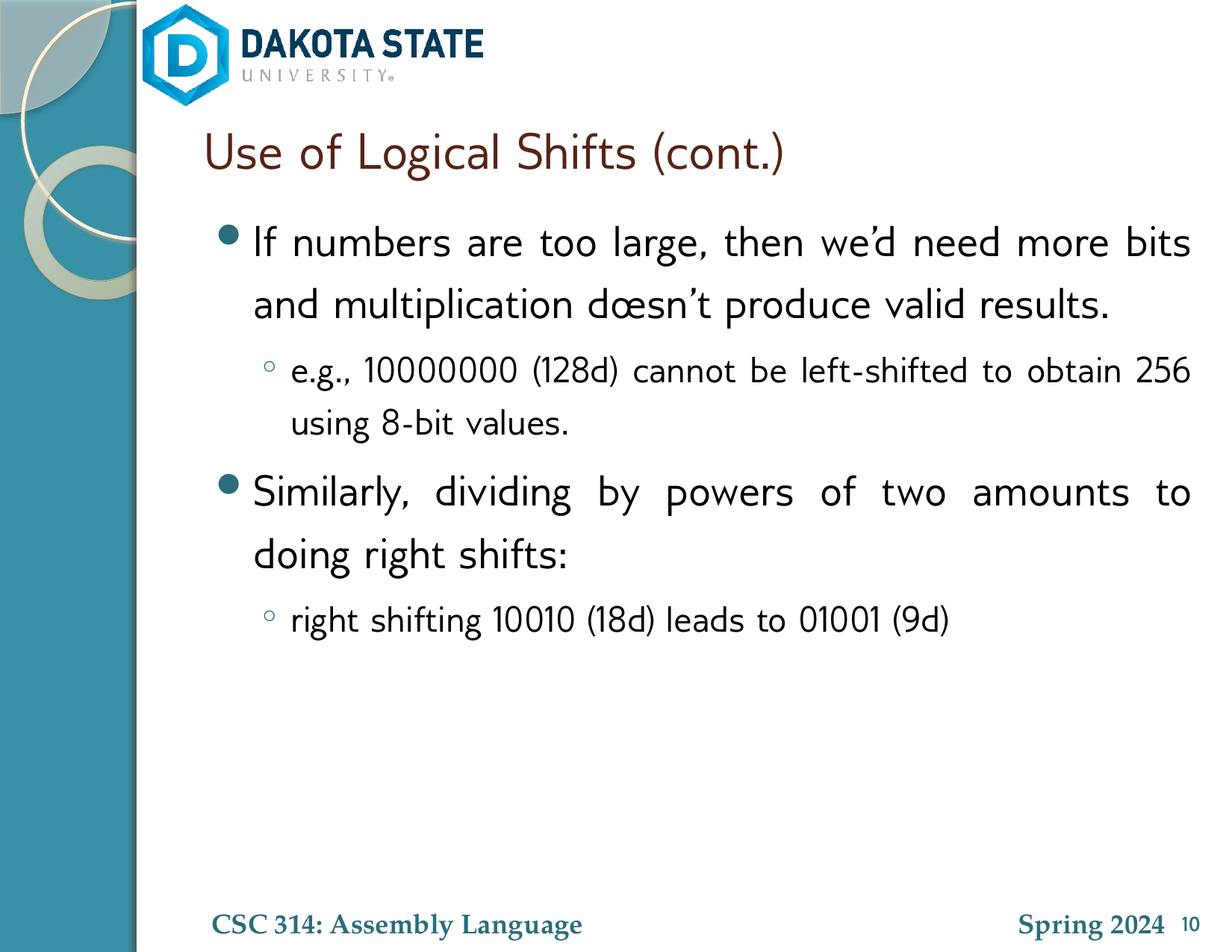

# Use of Logical Shifts (cont.)
If numbers are too large, then we’d need more bits and multiplication doesn’t produce valid results.
e.g., 10000000 (128d) cannot be left-shifted to obtain 256 using 8-bit values.
Similarly, dividing by powers of two amounts to doing right shifts:
right shifting 10010 (18d) leads to 01001 (9d)